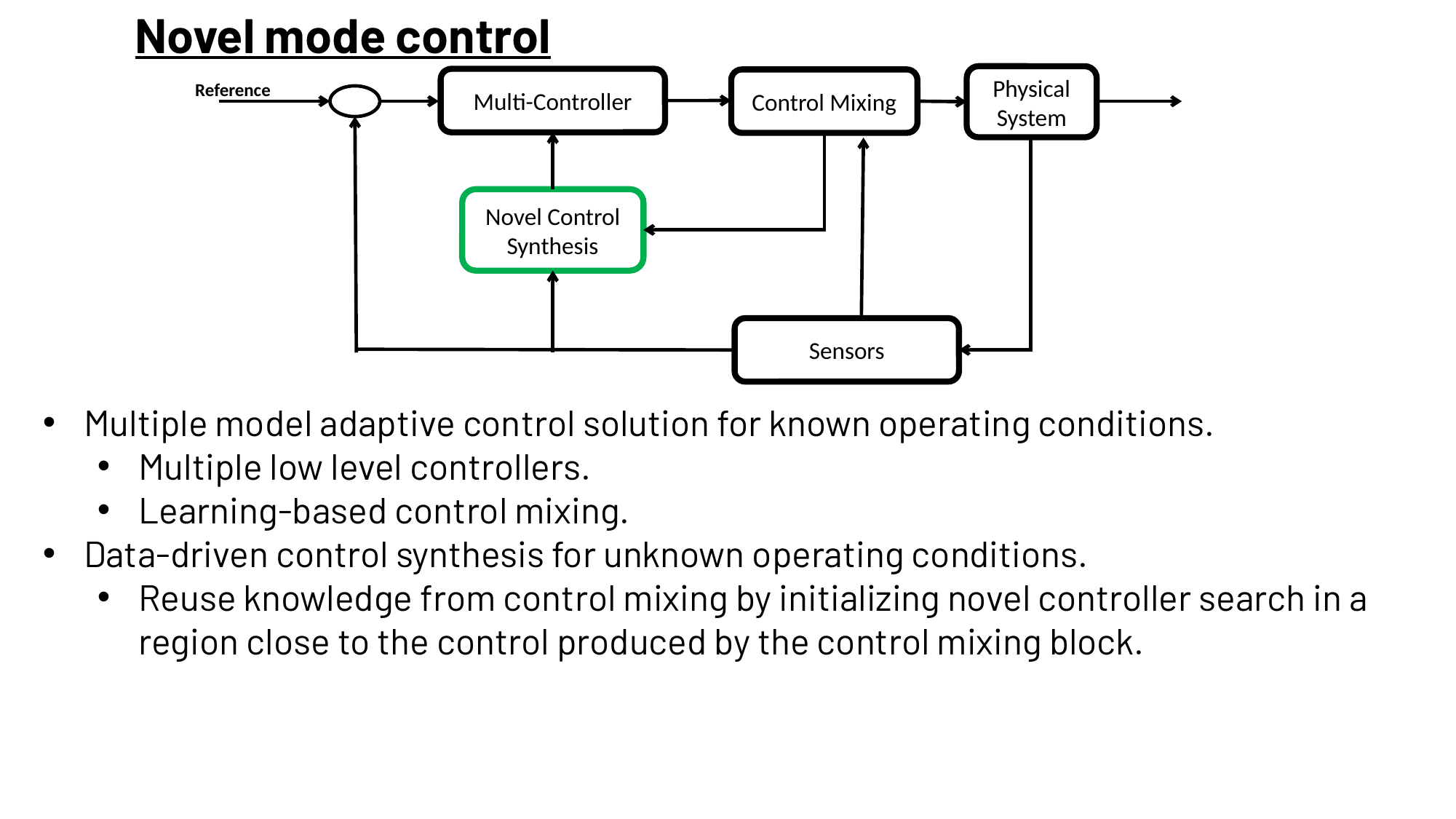

Novel mode control

Physical System
Multi-Controller
Control Mixing
Reference

Novel Control Synthesis
Sensors
Multiple model adaptive control solution for known operating conditions.
Multiple low level controllers.
Learning-based control mixing.
Data-driven control synthesis for unknown operating conditions.
Reuse knowledge from control mixing by initializing novel controller search in a region close to the control produced by the control mixing block.